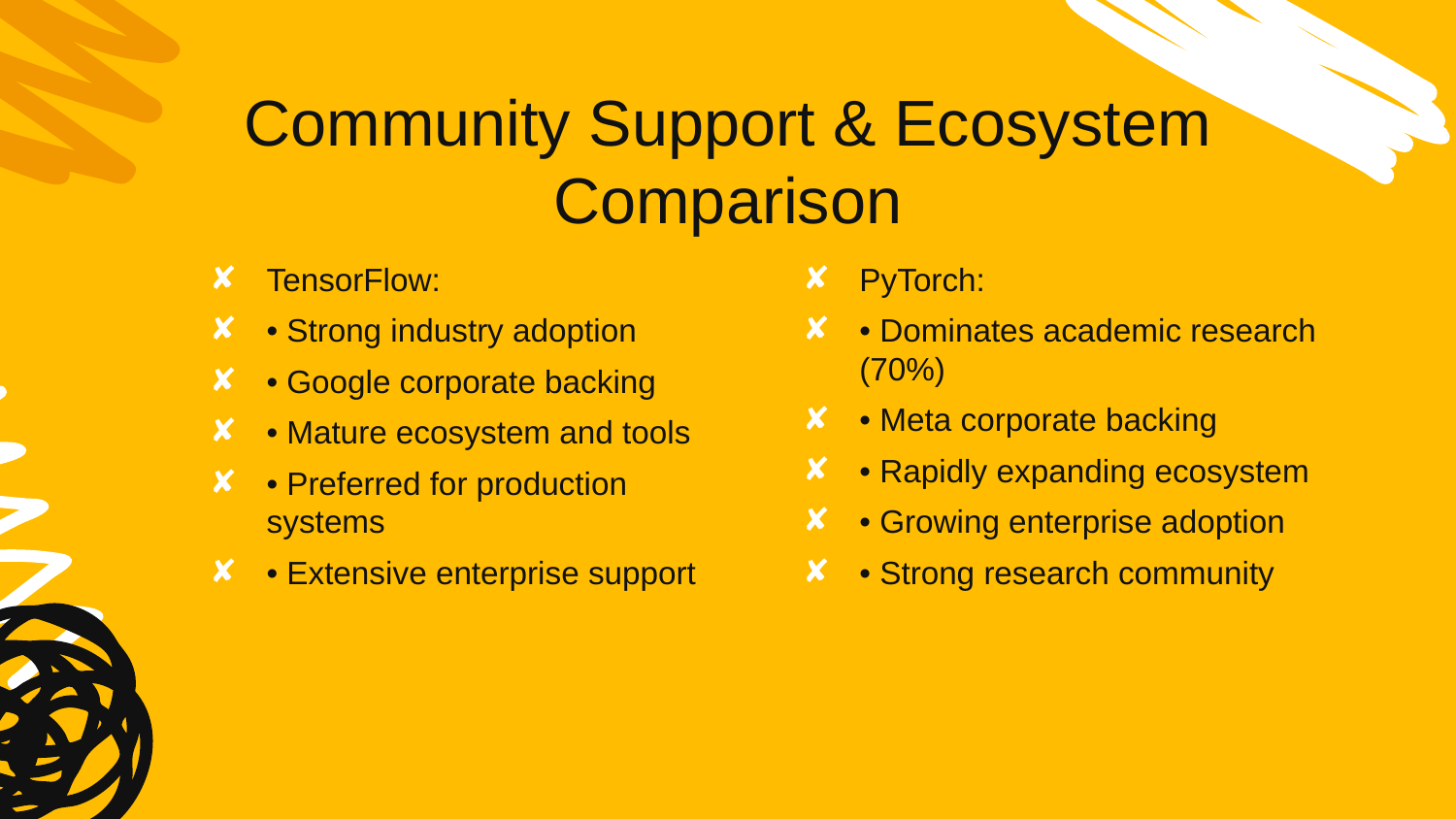

# Community Support & Ecosystem Comparison
TensorFlow:
• Strong industry adoption
• Google corporate backing
• Mature ecosystem and tools
• Preferred for production systems
• Extensive enterprise support
PyTorch:
• Dominates academic research (70%)
• Meta corporate backing
• Rapidly expanding ecosystem
• Growing enterprise adoption
• Strong research community